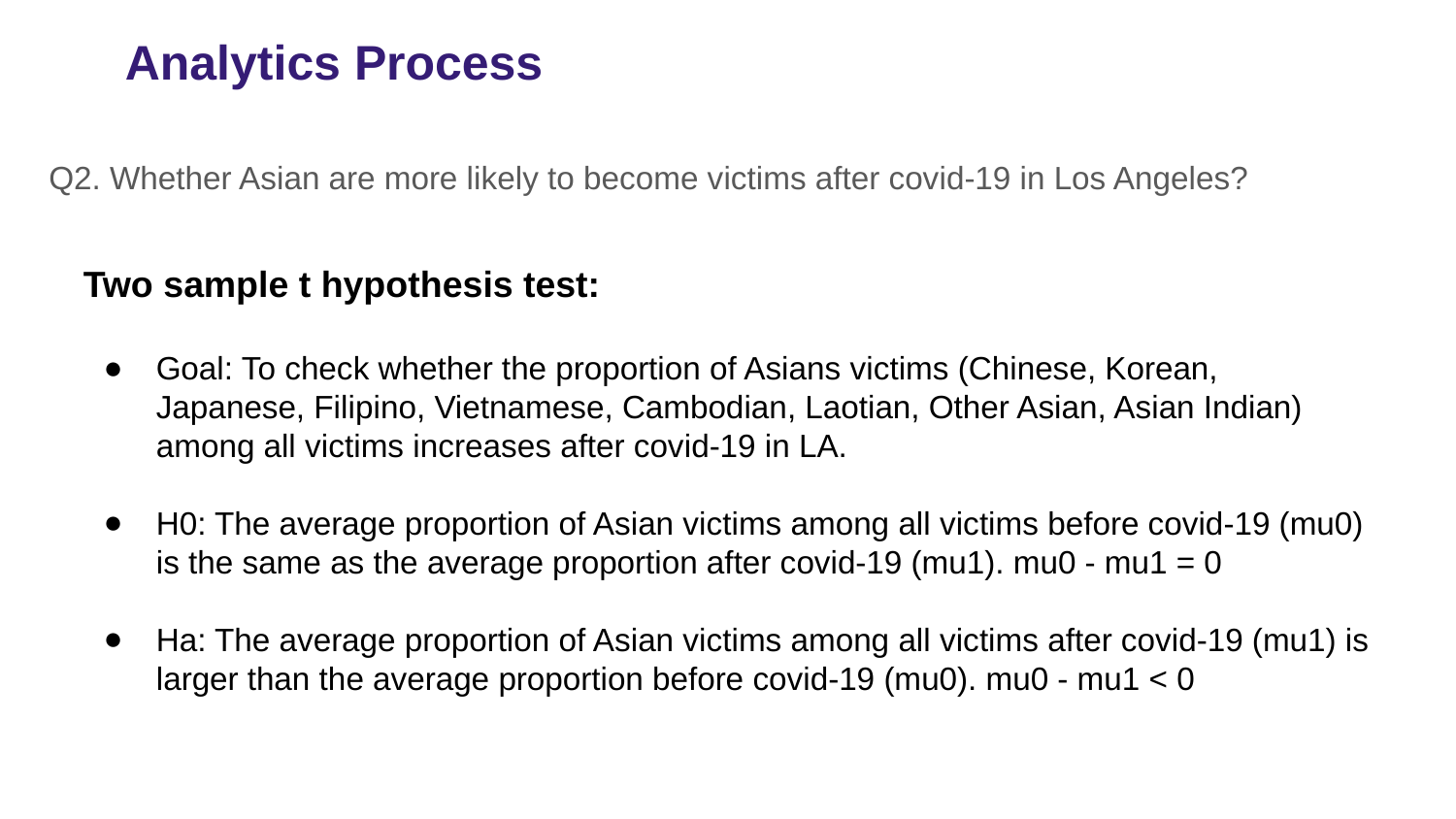

Analytics Process
Q2. Whether Asian are more likely to become victims after covid-19 in Los Angeles?

Two sample t hypothesis test:

Goal: To check whether the proportion of Asians victims (Chinese, Korean, Japanese, Filipino, Vietnamese, Cambodian, Laotian, Other Asian, Asian Indian) among all victims increases after covid-19 in LA.

H0: The average proportion of Asian victims among all victims before covid-19 (mu0) is the same as the average proportion after covid-19 (mu1). mu0 - mu1 = 0

Ha: The average proportion of Asian victims among all victims after covid-19 (mu1) is larger than the average proportion before covid-19 (mu0). mu0 - mu1 < 0